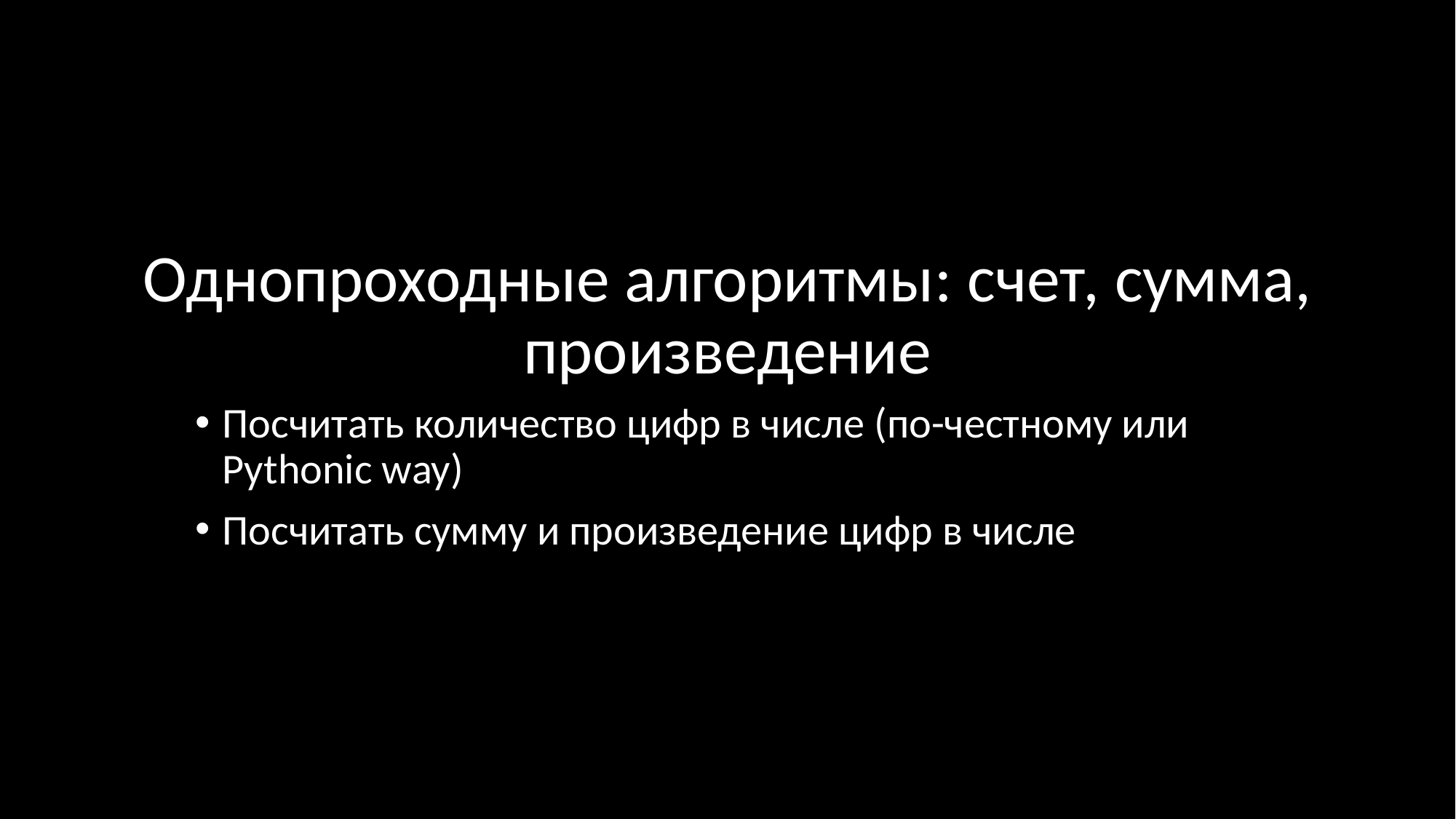

# Однопроходные алгоритмы: счет, сумма, произведение
Посчитать количество цифр в числе (по-честному или Pythonic way)
Посчитать сумму и произведение цифр в числе